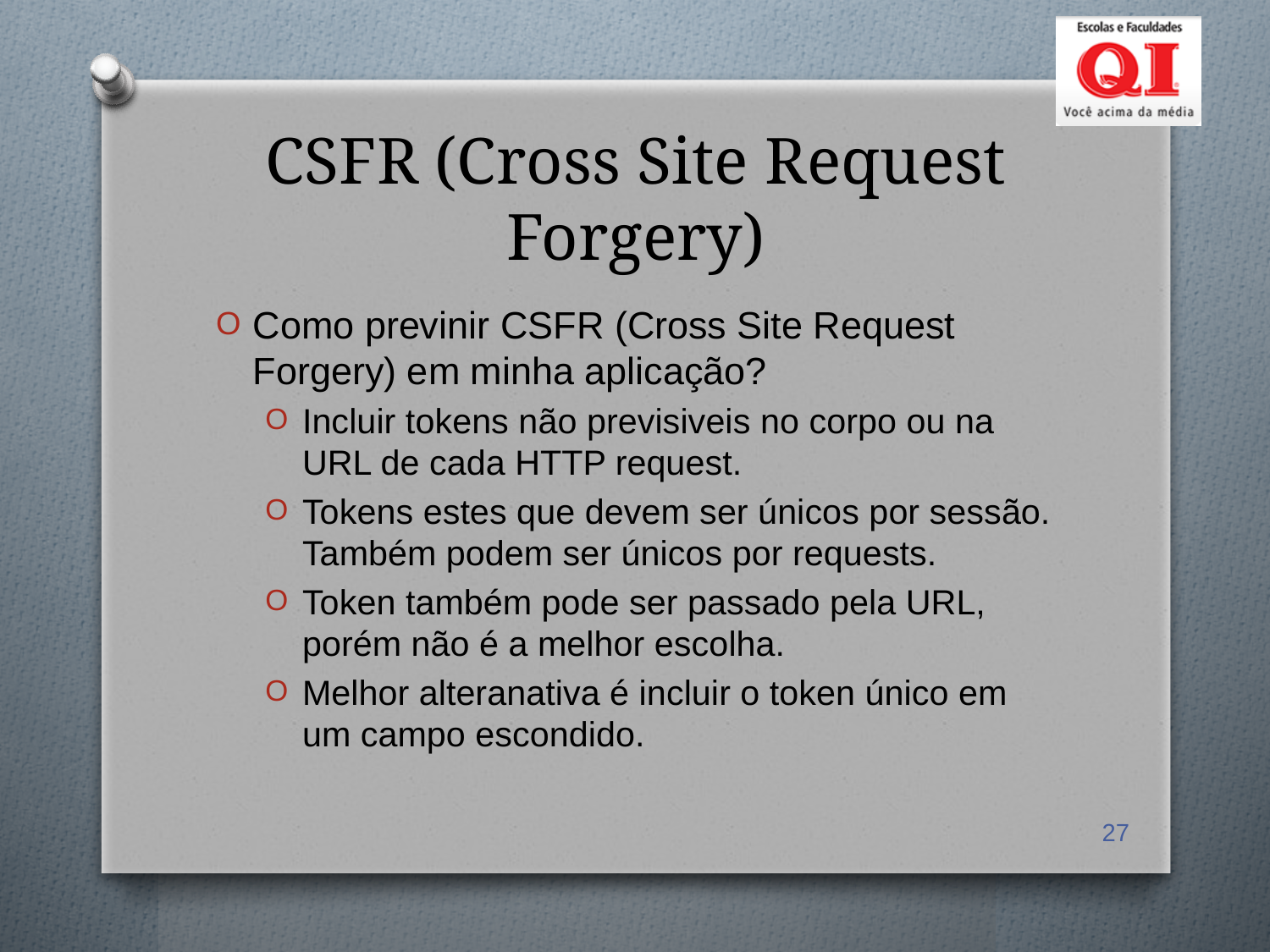

# CSFR (Cross Site Request Forgery)
Como previnir CSFR (Cross Site Request Forgery) em minha aplicação?
Incluir tokens não previsiveis no corpo ou na URL de cada HTTP request.
Tokens estes que devem ser únicos por sessão. Também podem ser únicos por requests.
Token também pode ser passado pela URL, porém não é a melhor escolha.
Melhor alteranativa é incluir o token único em um campo escondido.
27